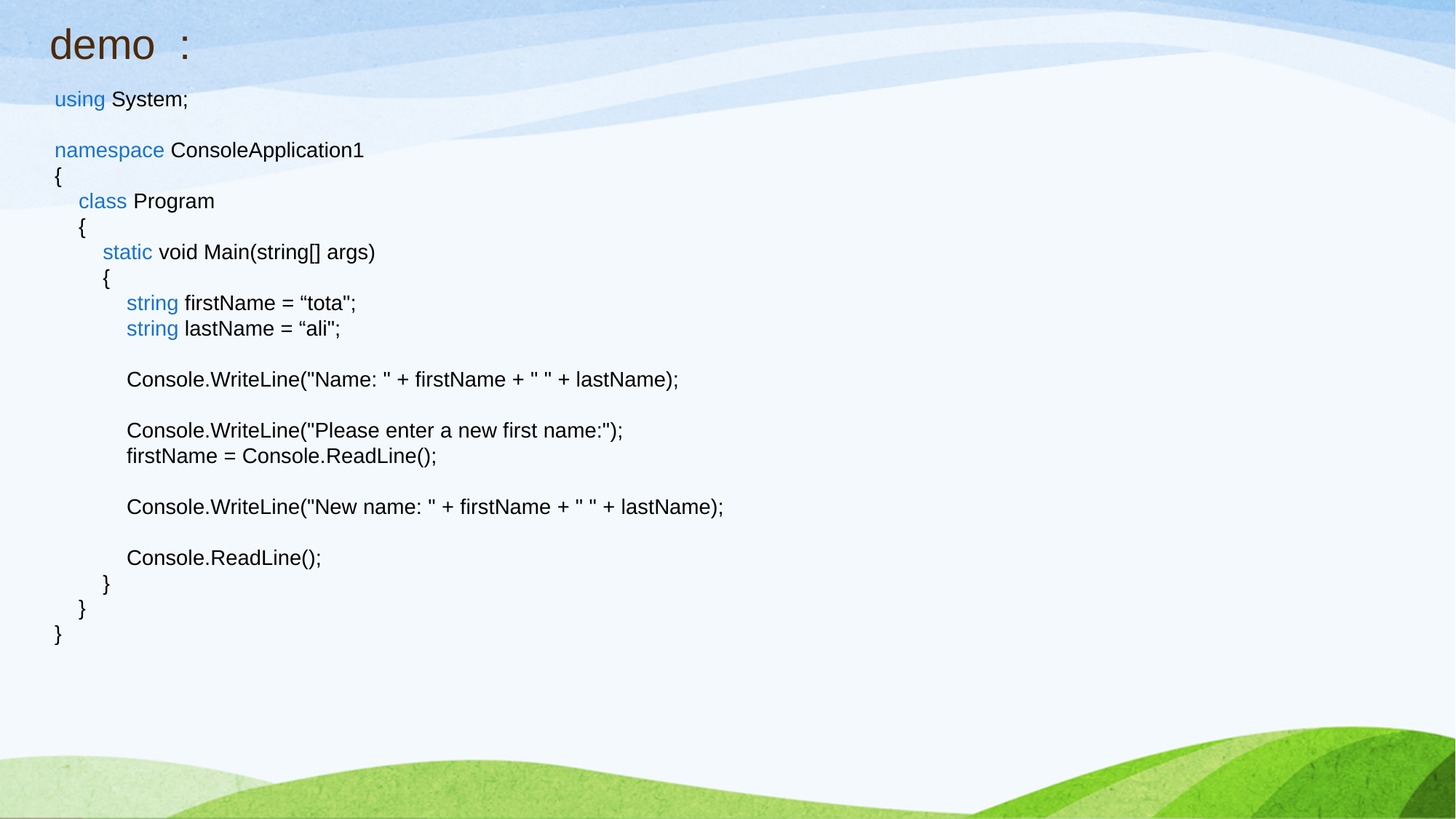

# demo  :
using System;

namespace ConsoleApplication1
{
    class Program
    {
        static void Main(string[] args)
        {
            string firstName = “tota";
            string lastName = “ali";

            Console.WriteLine("Name: " + firstName + " " + lastName);

            Console.WriteLine("Please enter a new first name:");
            firstName = Console.ReadLine();

            Console.WriteLine("New name: " + firstName + " " + lastName);

            Console.ReadLine();
        }
    }
}